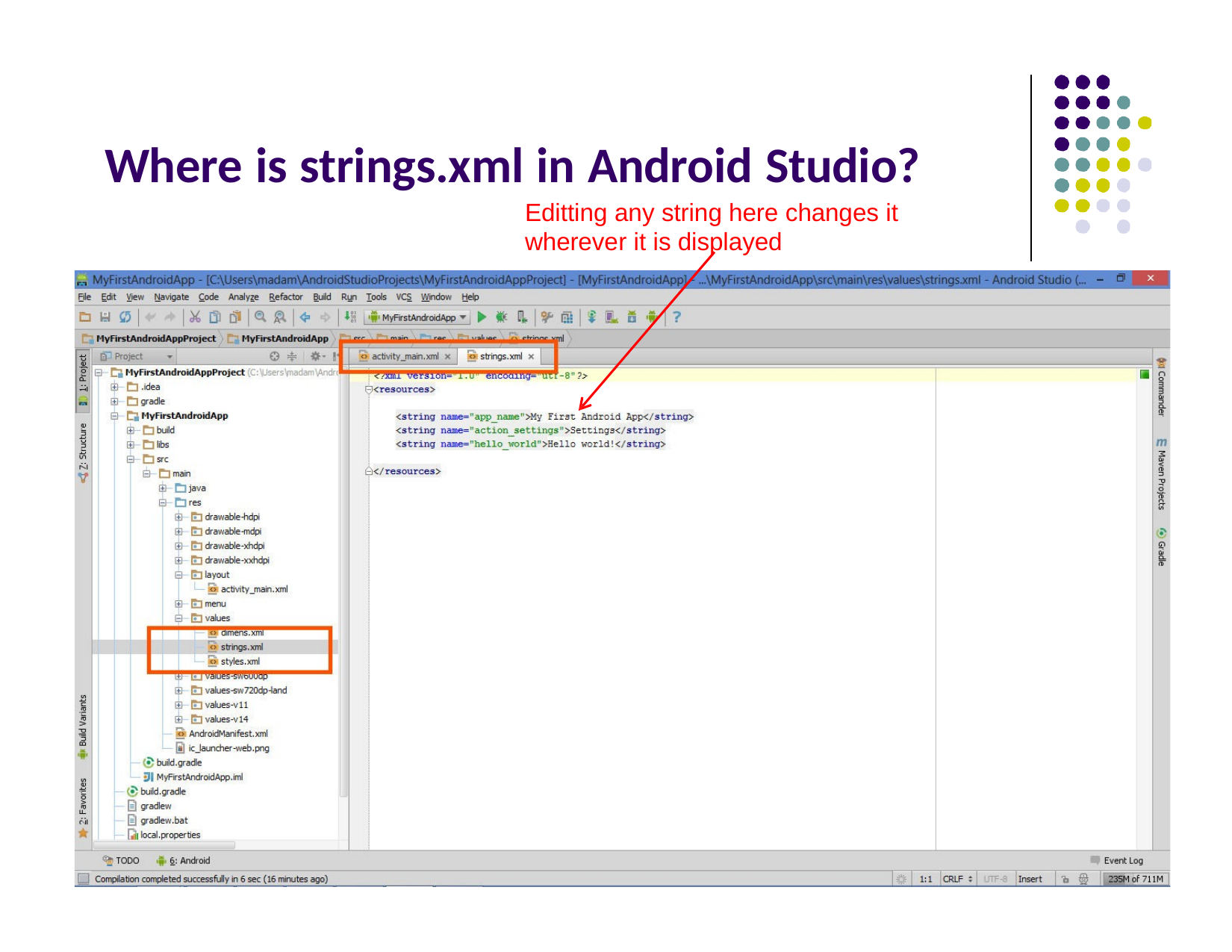

Where is strings.xml in Android Studio?
Editting any string here changes it wherever it is displayed